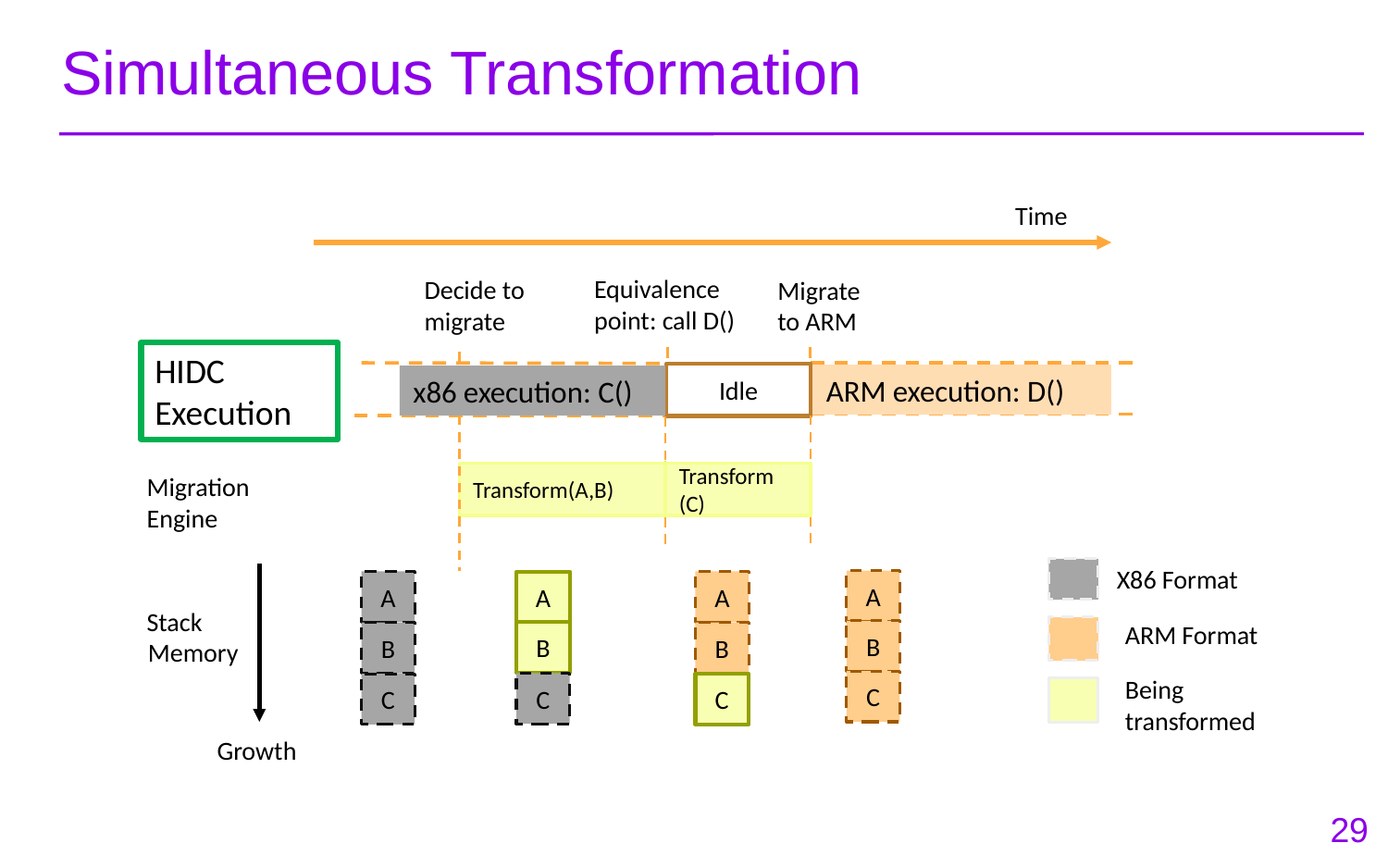

# Simultaneous Transformation
Time
Equivalence point: call D()
Decide to
migrate
Migrate to ARM
Idle
ARM execution: D()
x86 execution: C()
Transform(A,B)
A
A
A
A
B
B
B
B
C
C
C
C
HIDC Execution
Transform (C)
Migration
Engine
X86 Format

Stack
Memory
ARM Format

Being transformed

Growth
29